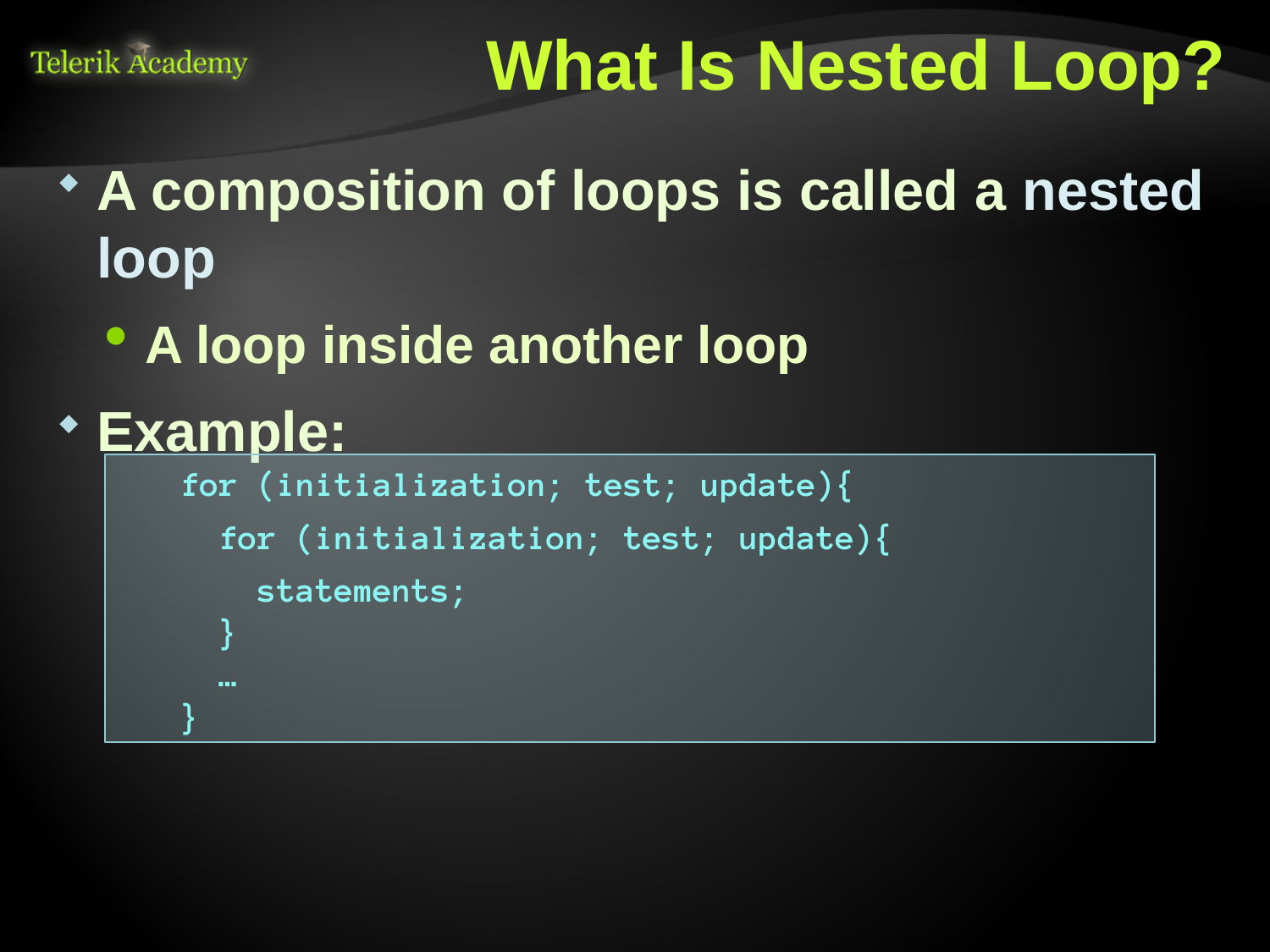

# What Is Nested Loop?
A composition of loops is called a nested loop
A loop inside another loop
Example:
for (initialization; test; update){
  for (initialization; test; update){
    statements;
  }
  …
}